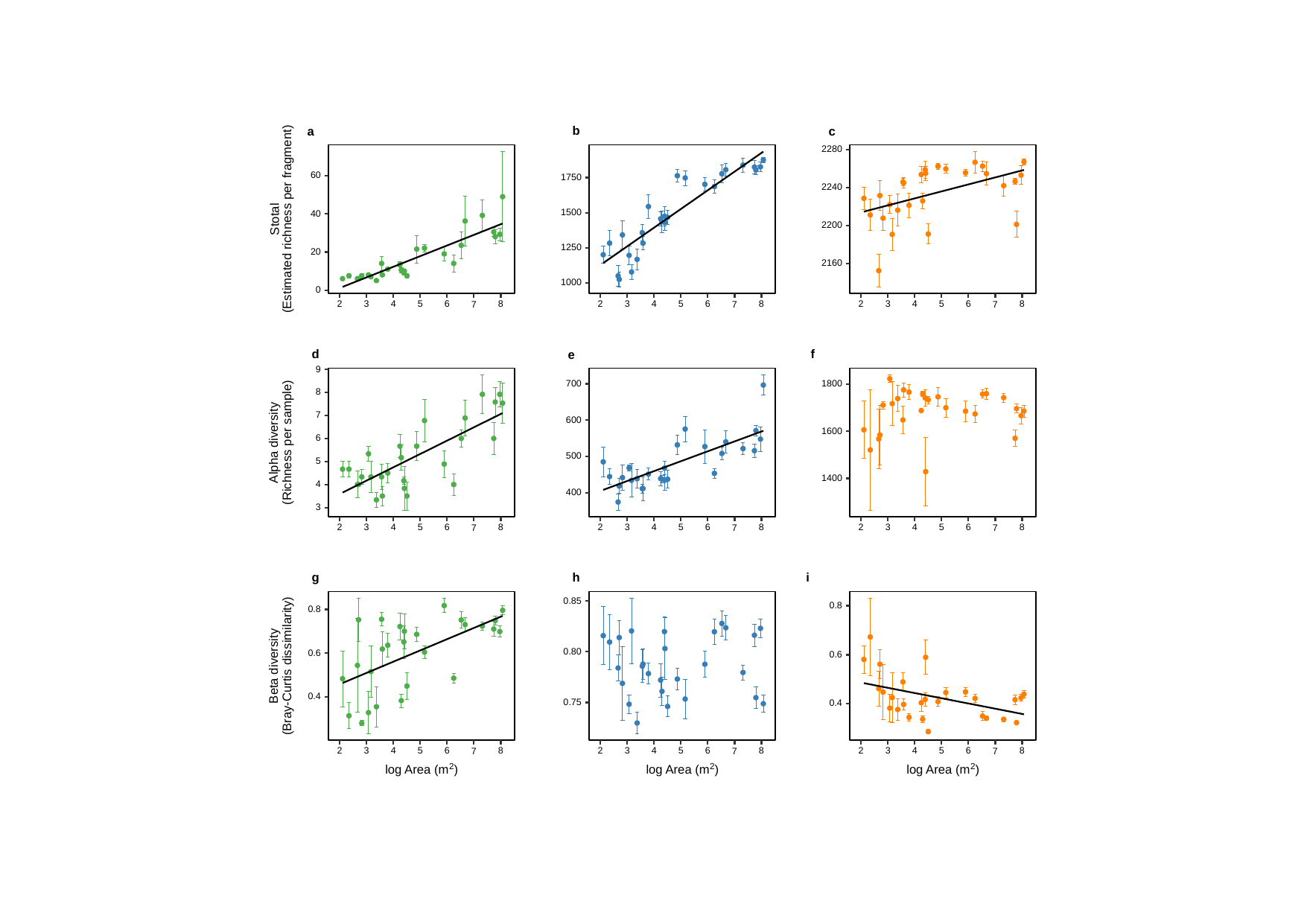

b

a
c

2280

60

1750

2240

1500

40

(Estimated richness per fragment)

Stotal

2200

1250

20

2160

1000

0

3
3
3
6
8
6
8
6
8
2
2
2
5
5
5
4
4
4
7
7
7
f
d
e

9

700
1800

8

7

600

1600

6

(Richness per sample)
Alpha diversity

500

5

1400

4

400

3

3
3
3
6
8
6
8
6
8
2
2
2
5
5
5
4
4
4
7
7
7
g
h
i

0.85

0.8

0.8

0.80

0.6

0.6

(Bray-Curtis dissimilarity)
Beta diversity

0.4

0.75

0.4

3
3
3
6
8
6
8
6
8
2
2
2
5
5
5
4
4
4
7
7
7
2
2
2
log Area (m
)
log Area (m
)
log Area (m
)